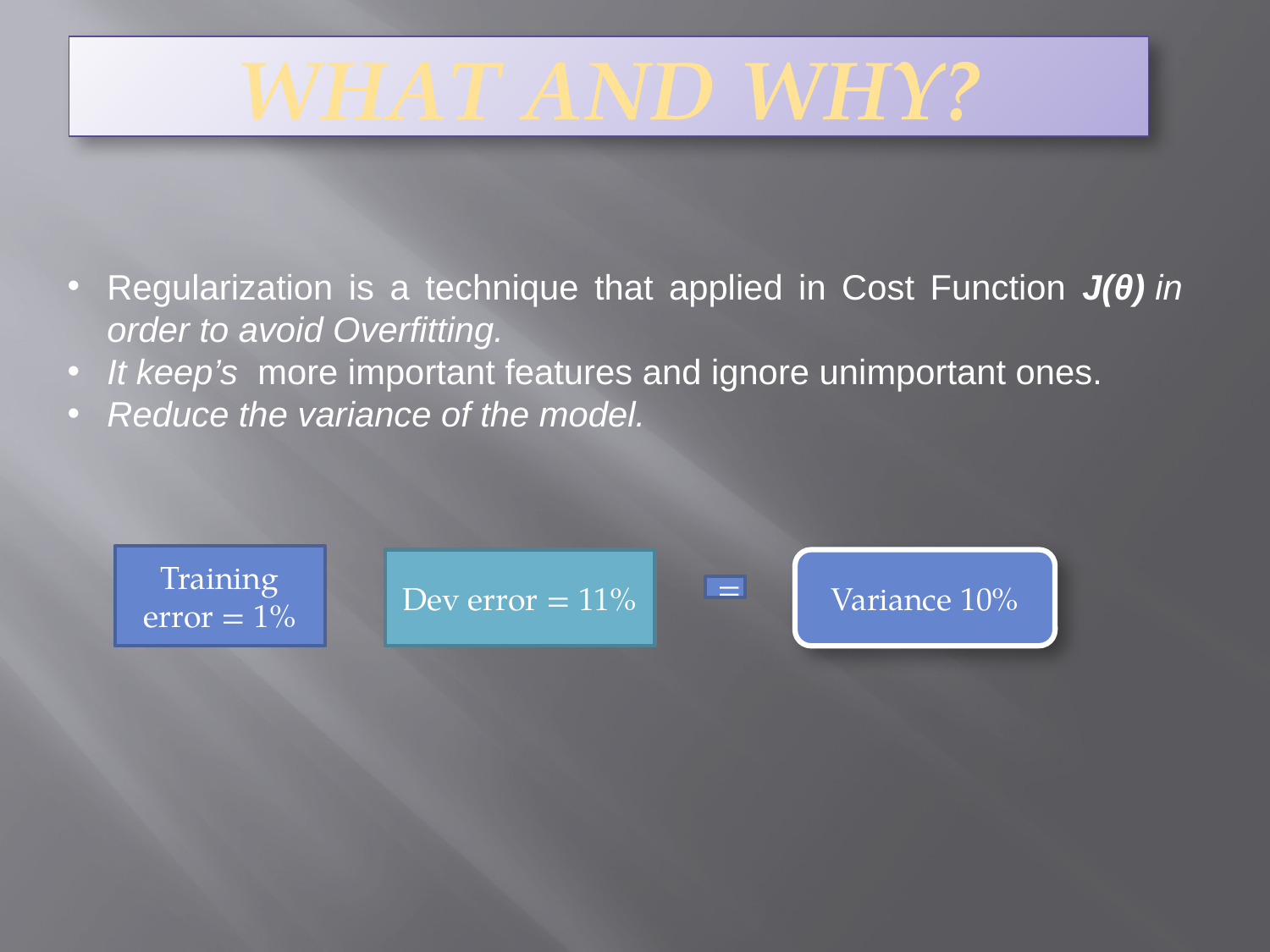

# What and why?
Regularization is a technique that applied in Cost Function J(θ) in order to avoid Overfitting.
It keep’s  more important features and ignore unimportant ones.
Reduce the variance of the model.

Training error = 1%
Dev error = 11%
Variance 10%
=